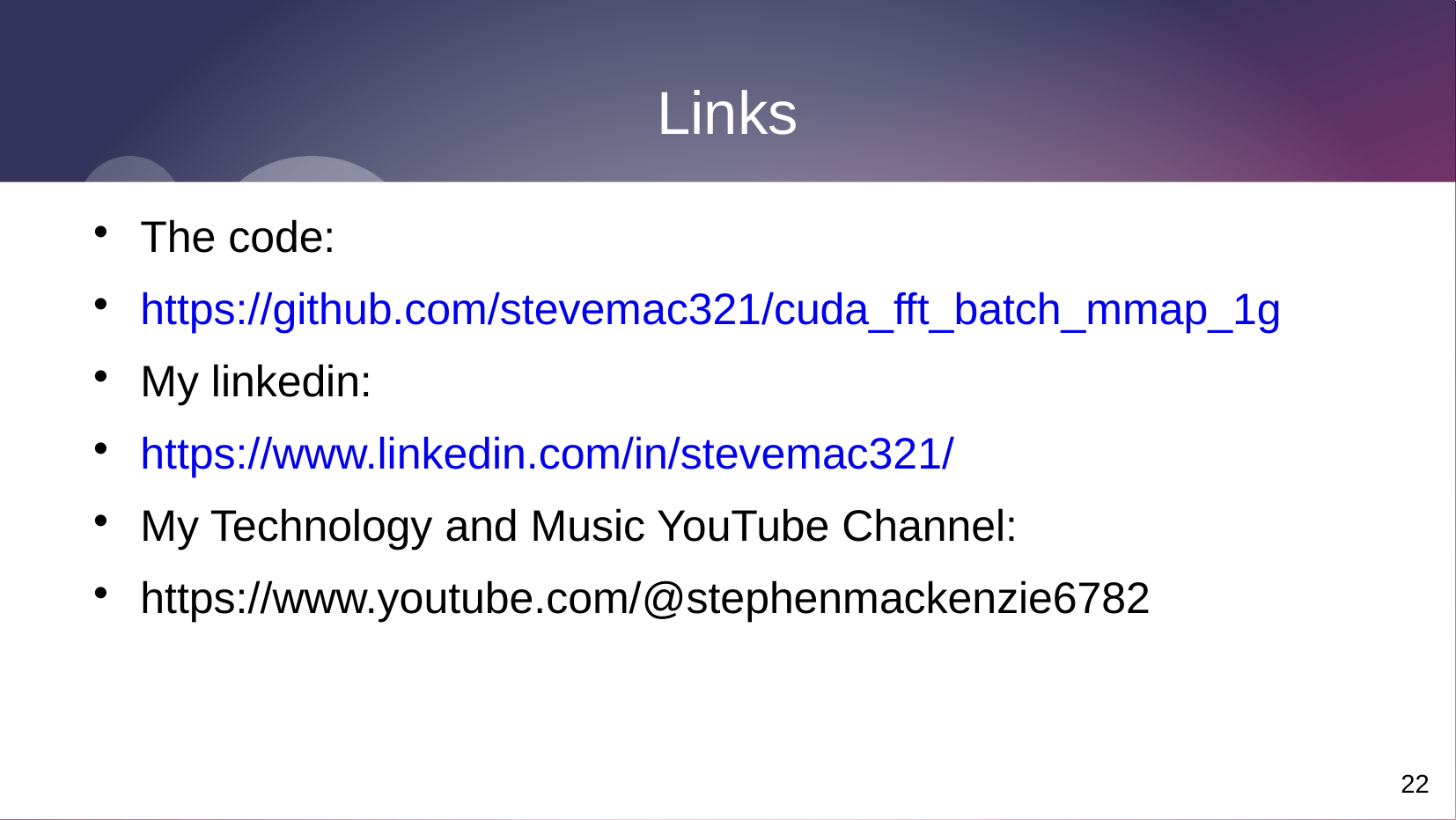

22
# Links
The code:
https://github.com/stevemac321/cuda_fft_batch_mmap_1g
My linkedin:
https://www.linkedin.com/in/stevemac321/
My Technology and Music YouTube Channel:
https://www.youtube.com/@stephenmackenzie6782